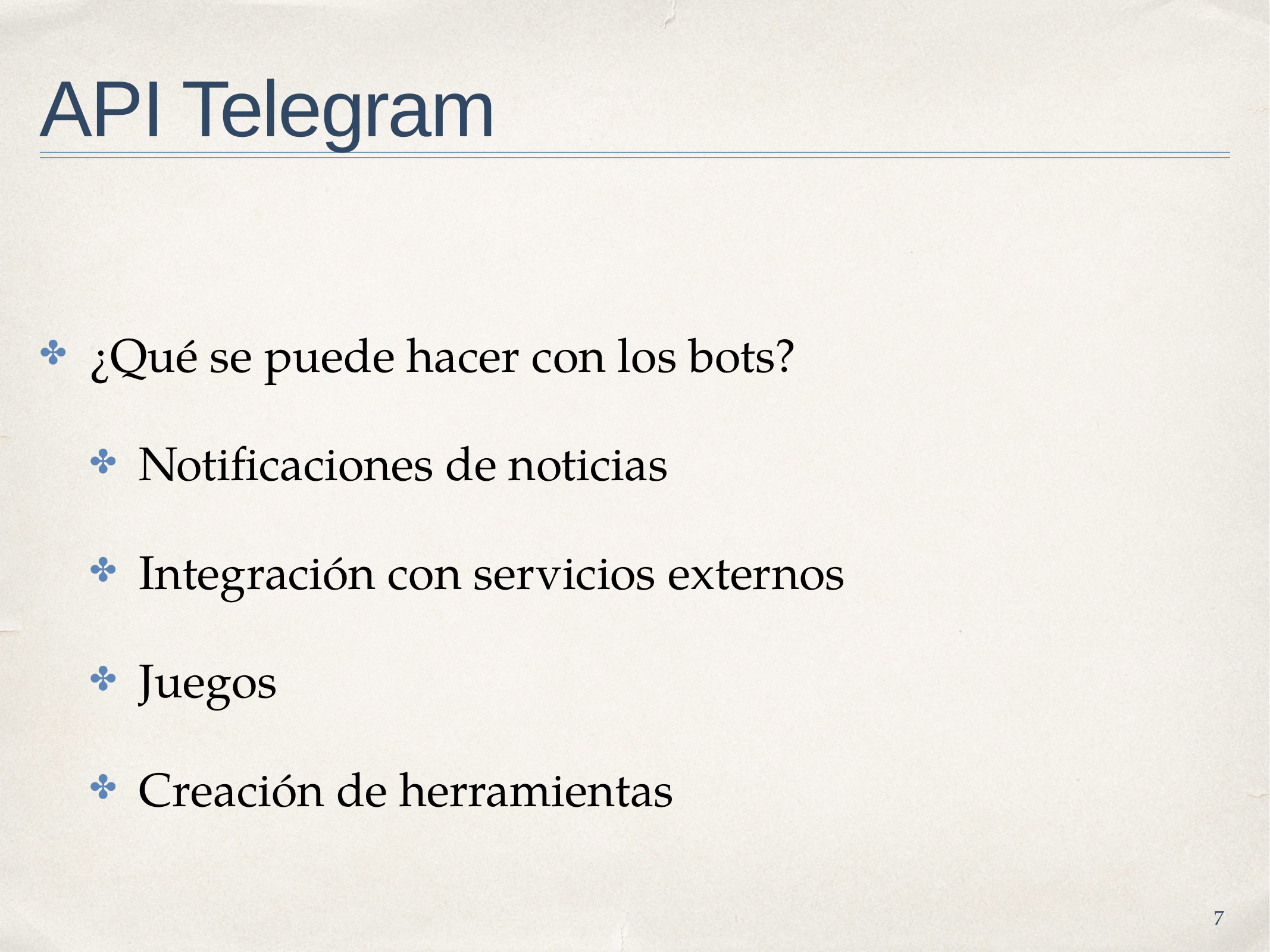

# API Telegram
¿Qué se puede hacer con los bots?
Notificaciones de noticias
Integración con servicios externos
Juegos
Creación de herramientas
7